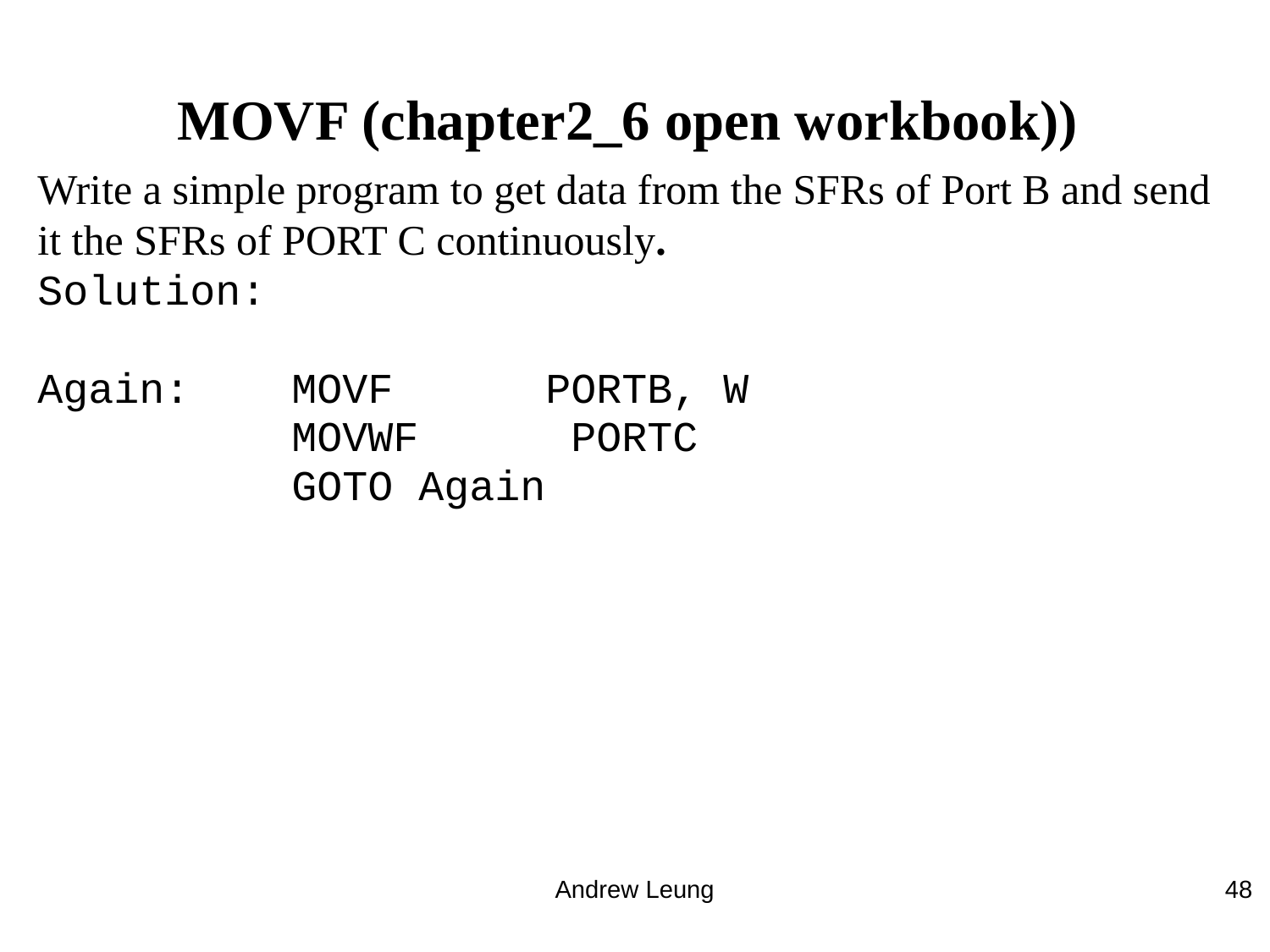

# MOVF (chapter2_6 open workbook))
Write a simple program to get data from the SFRs of Port B and send it the SFRs of PORT C continuously.
Solution:

Again:	MOVF 	PORTB, W
		MOVWF	 PORTC
		GOTO Again

Andrew Leung
48